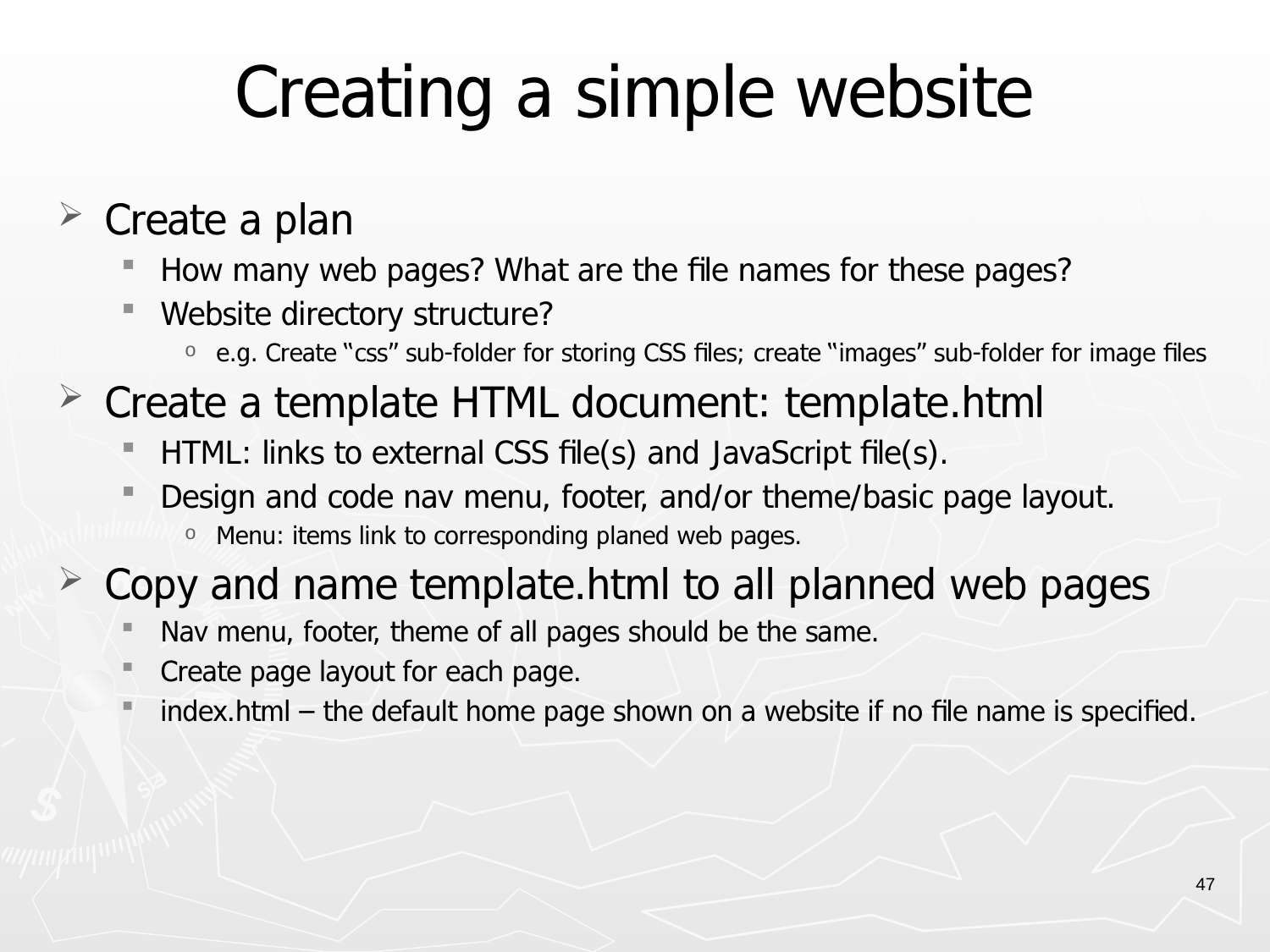

# Creating a simple website
Create a plan
How many web pages? What are the file names for these pages?
Website directory structure?
e.g. Create “css” sub-folder for storing CSS files; create “images” sub-folder for image files
Create a template HTML document: template.html
HTML: links to external CSS file(s) and JavaScript file(s).
Design and code nav menu, footer, and/or theme/basic page layout.
Menu: items link to corresponding planed web pages.
Copy and name template.html to all planned web pages
Nav menu, footer, theme of all pages should be the same.
Create page layout for each page.
index.html – the default home page shown on a website if no file name is specified.

47